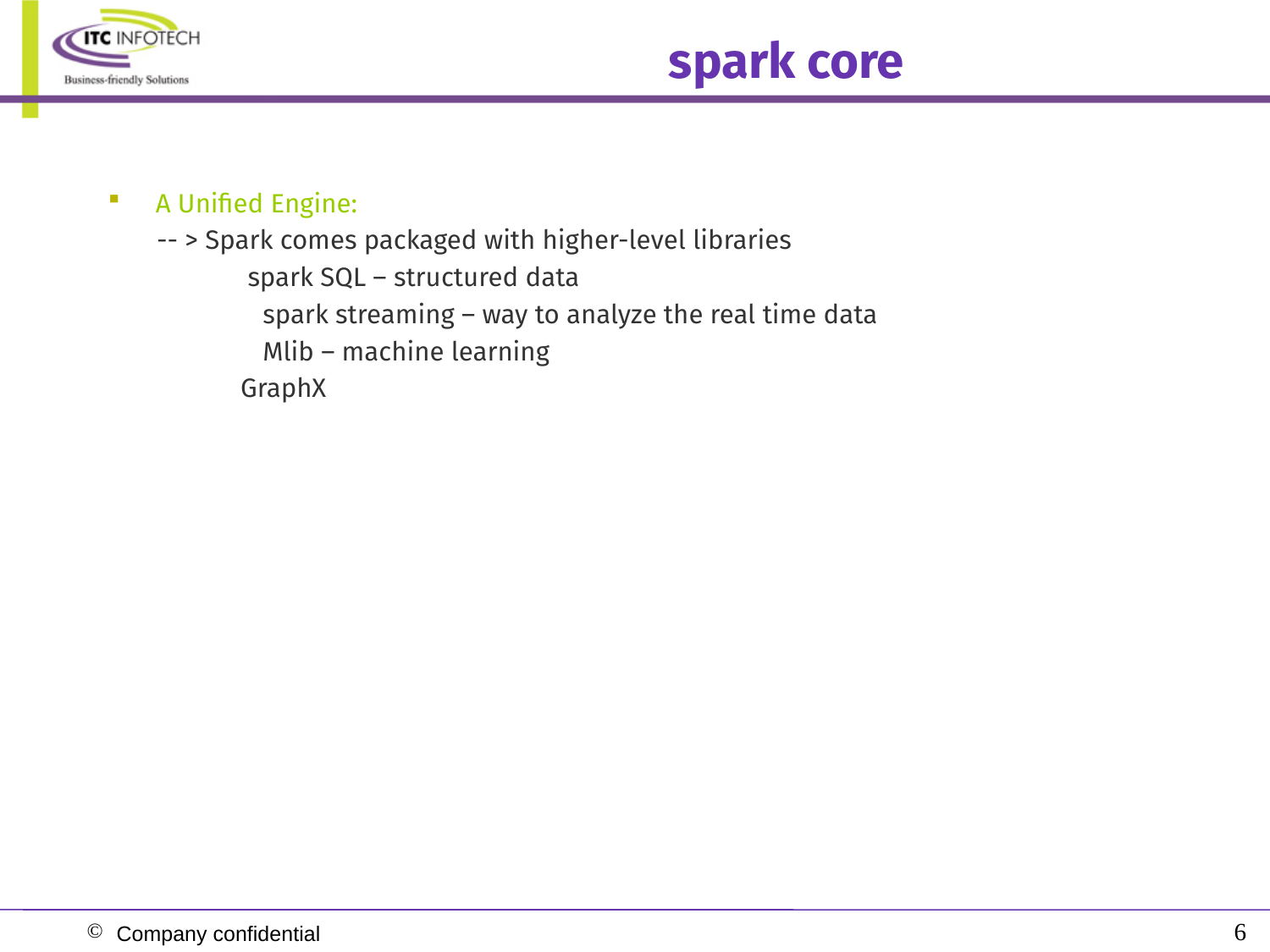

# spark core
A Unified Engine:
       -- > Spark comes packaged with higher-level libraries
                    spark SQL – structured data
 	    spark streaming – way to analyze the real time data
	    Mlib – machine learning
                   GraphX

6